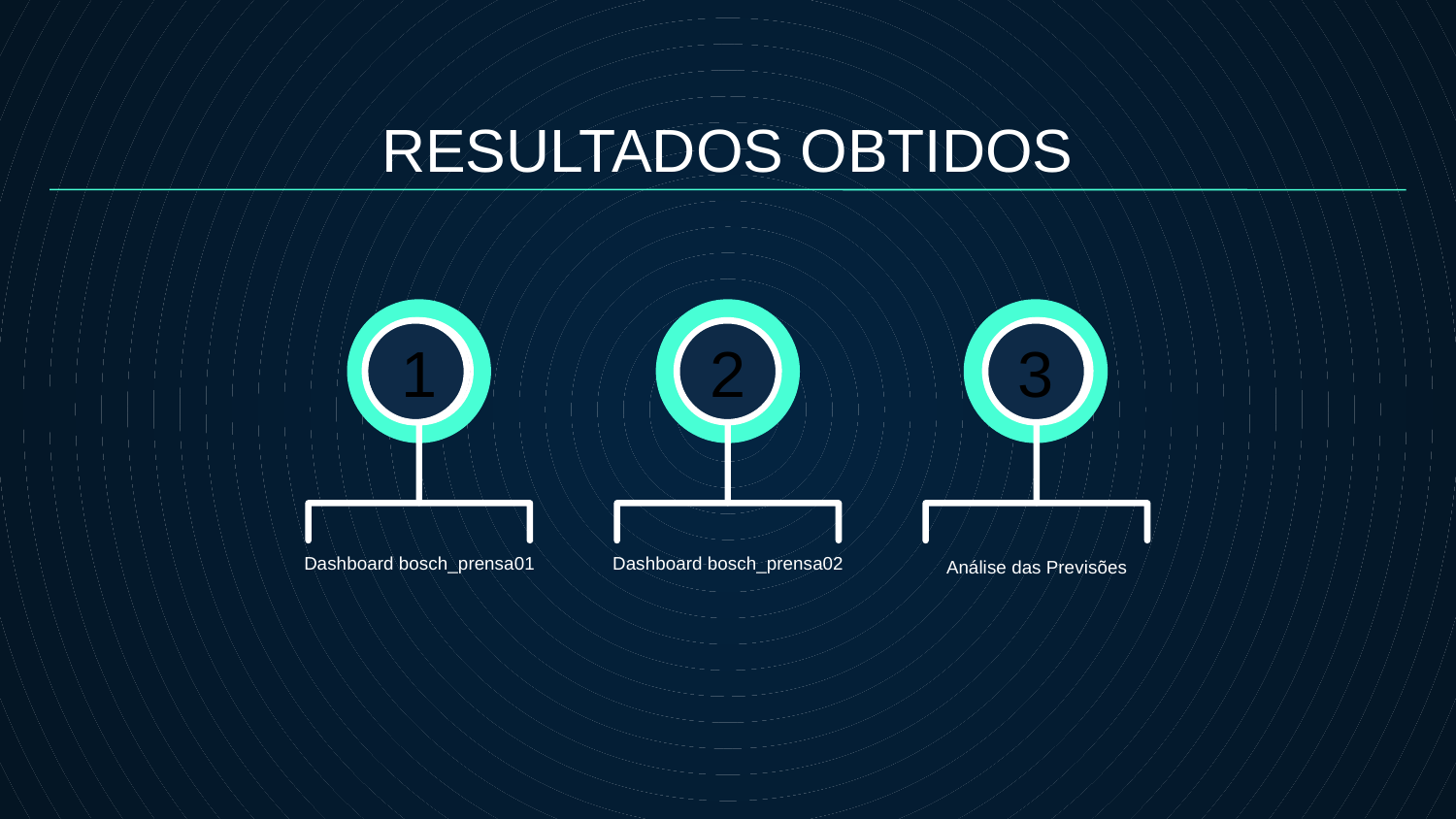

RESULTADOS OBTIDOS

1
2
3

Dashboard bosch_prensa01
Dashboard bosch_prensa02
Análise das Previsões